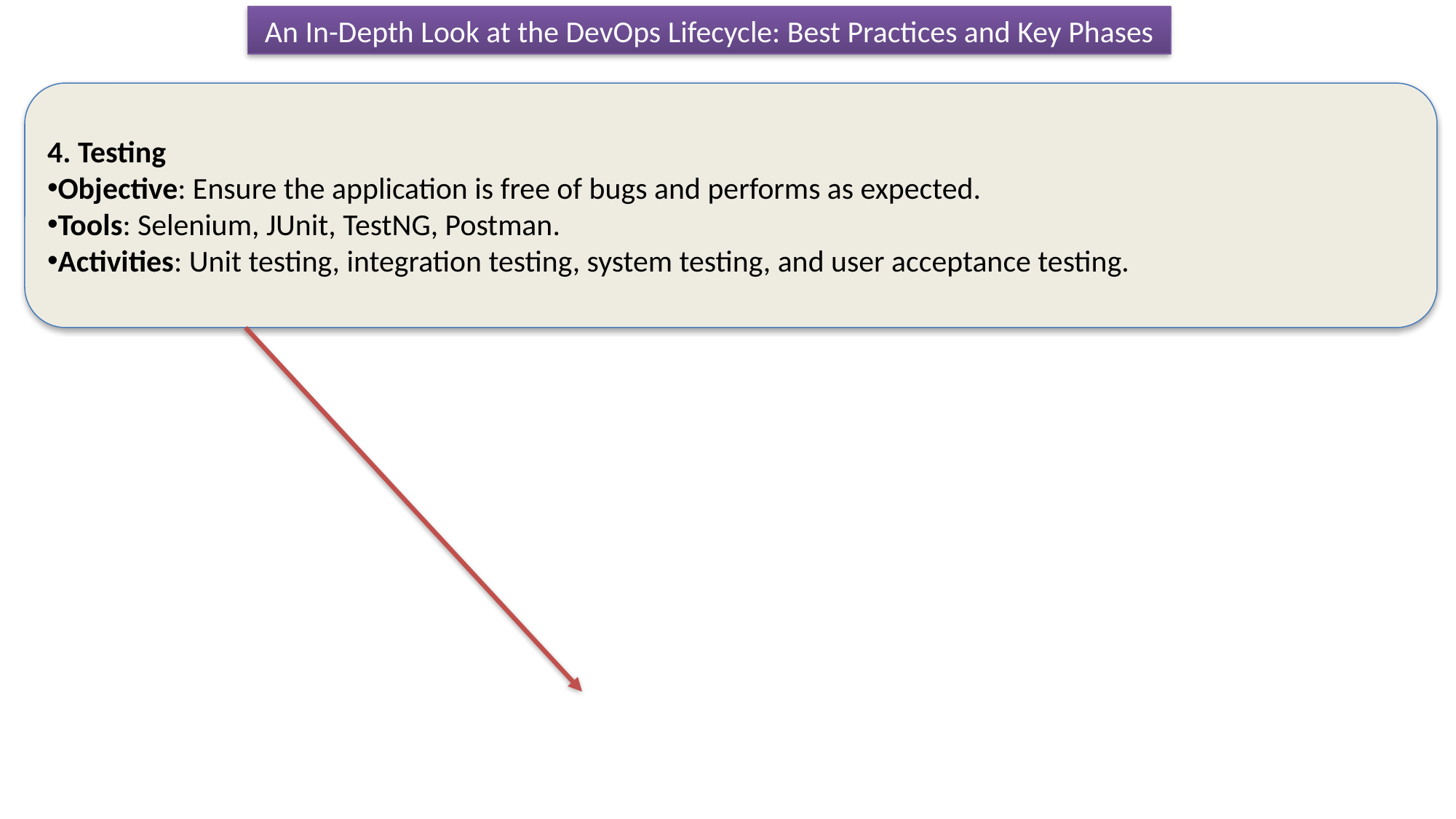

An In-Depth Look at the DevOps Lifecycle: Best Practices and Key Phases

4. Testing
Objective: Ensure the application is free of bugs and performs as expected.
Tools: Selenium, JUnit, TestNG, Postman.
Activities: Unit testing, integration testing, system testing, and user acceptance testing.